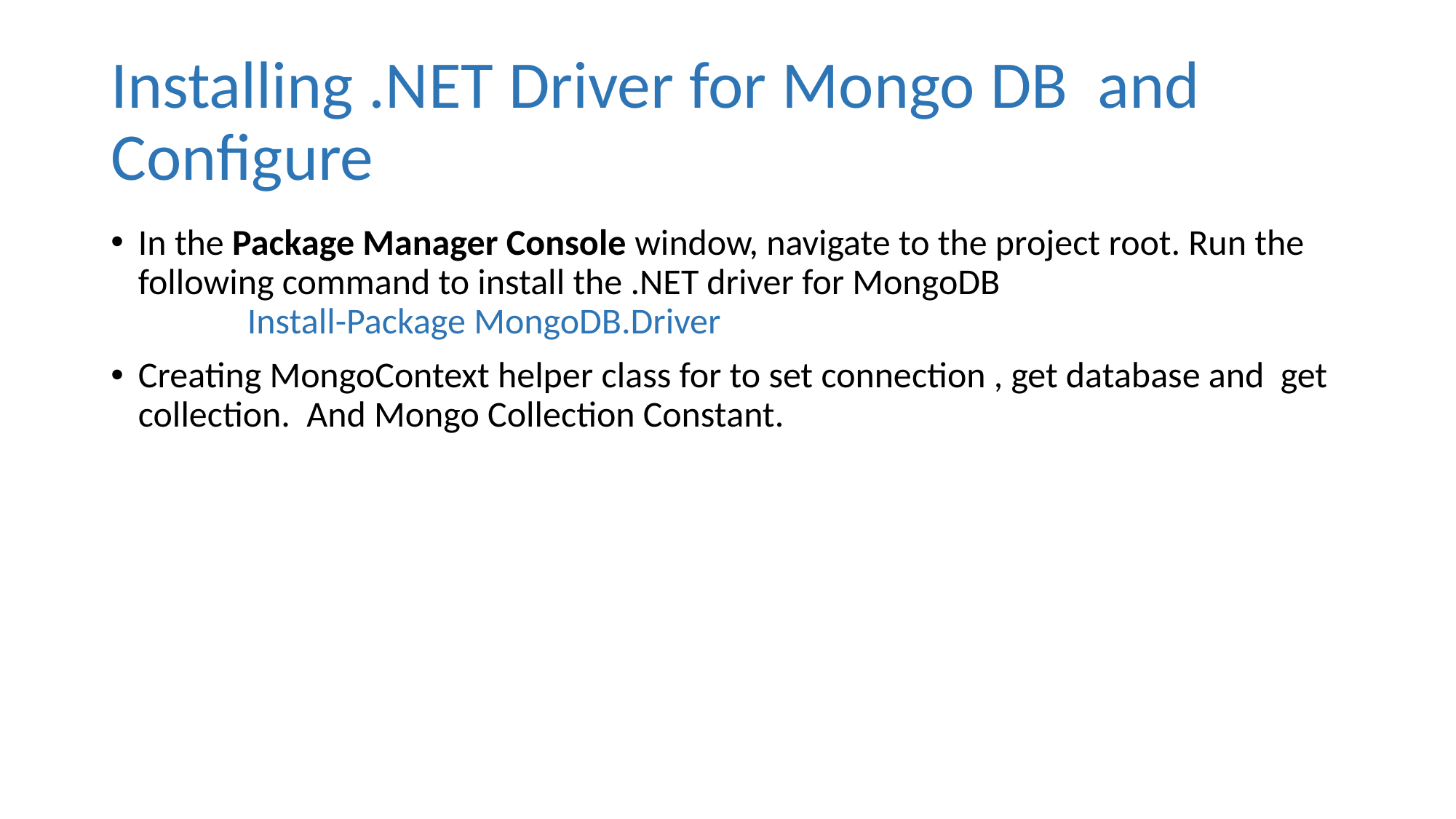

# Installing .NET Driver for Mongo DB  and Configure
In the Package Manager Console window, navigate to the project root. Run the following command to install the .NET driver for MongoDB
	Install-Package MongoDB.Driver
Creating MongoContext helper class for to set connection , get database and  get collection.  And Mongo Collection Constant.